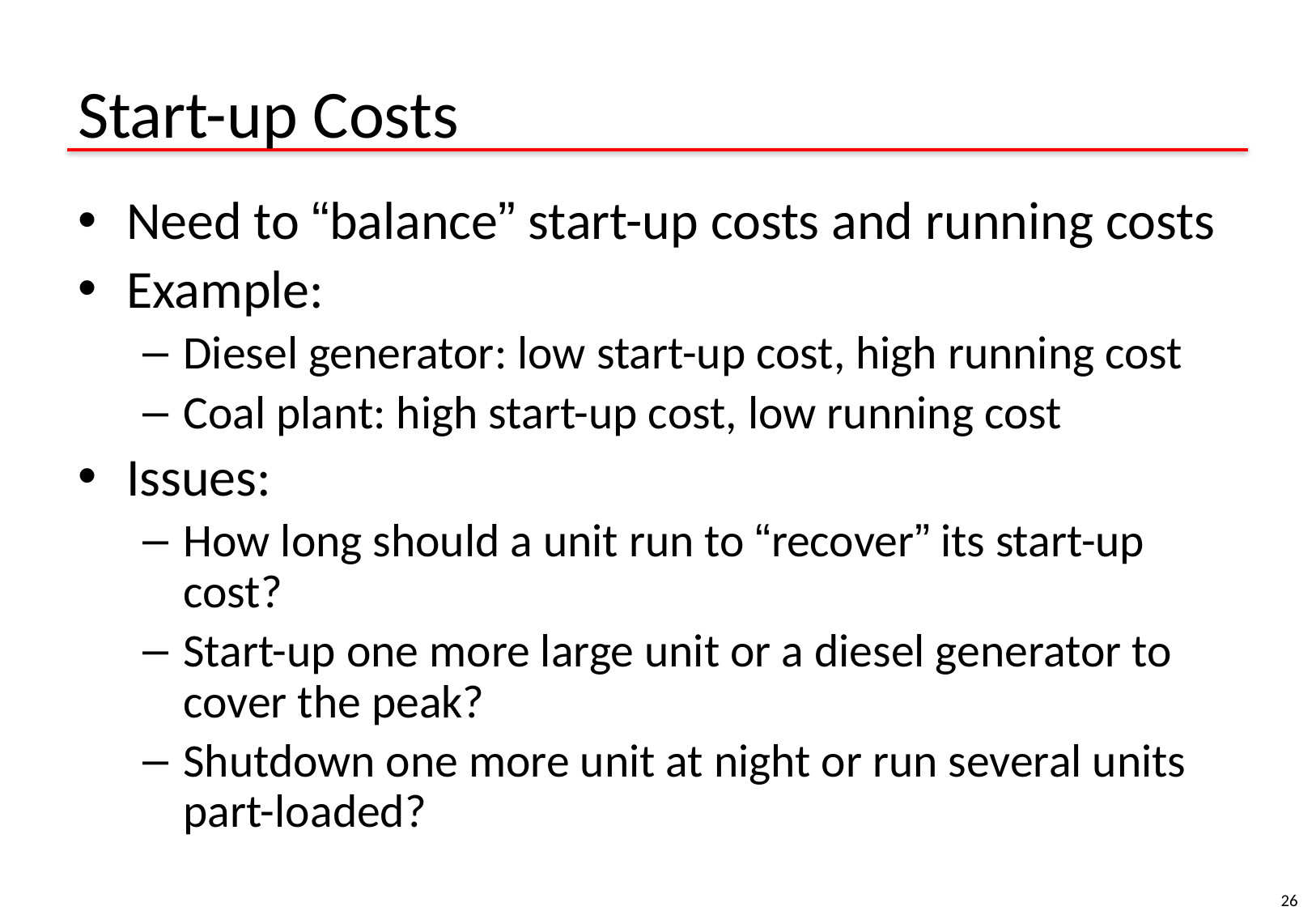

# Start-up Costs
Need to “balance” start-up costs and running costs
Example:
Diesel generator: low start-up cost, high running cost
Coal plant: high start-up cost, low running cost
Issues:
How long should a unit run to “recover” its start-up cost?
Start-up one more large unit or a diesel generator to cover the peak?
Shutdown one more unit at night or run several units part-loaded?
26